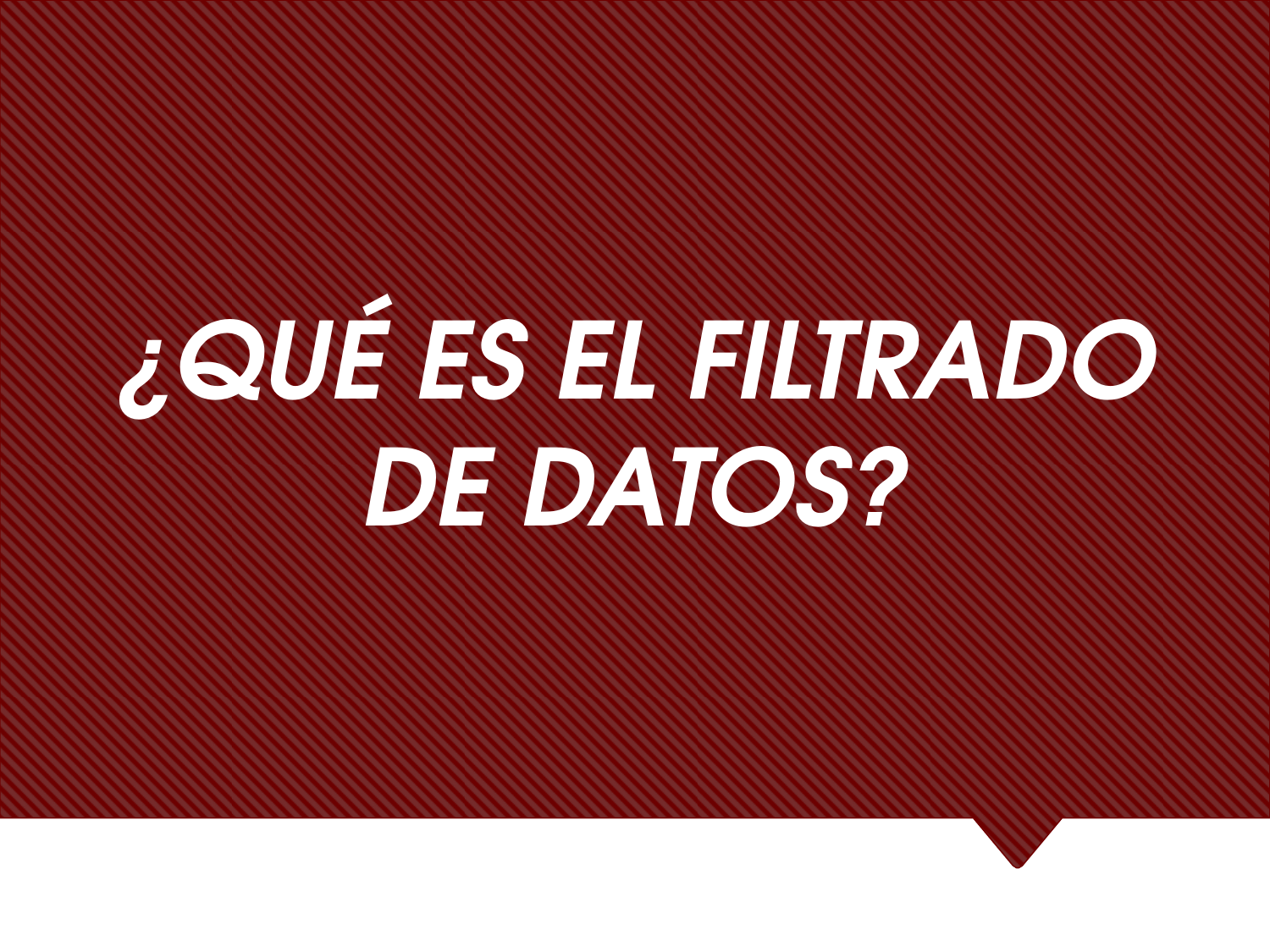

# ¿QUÉ ES EL FILTRADO DE DATOS?